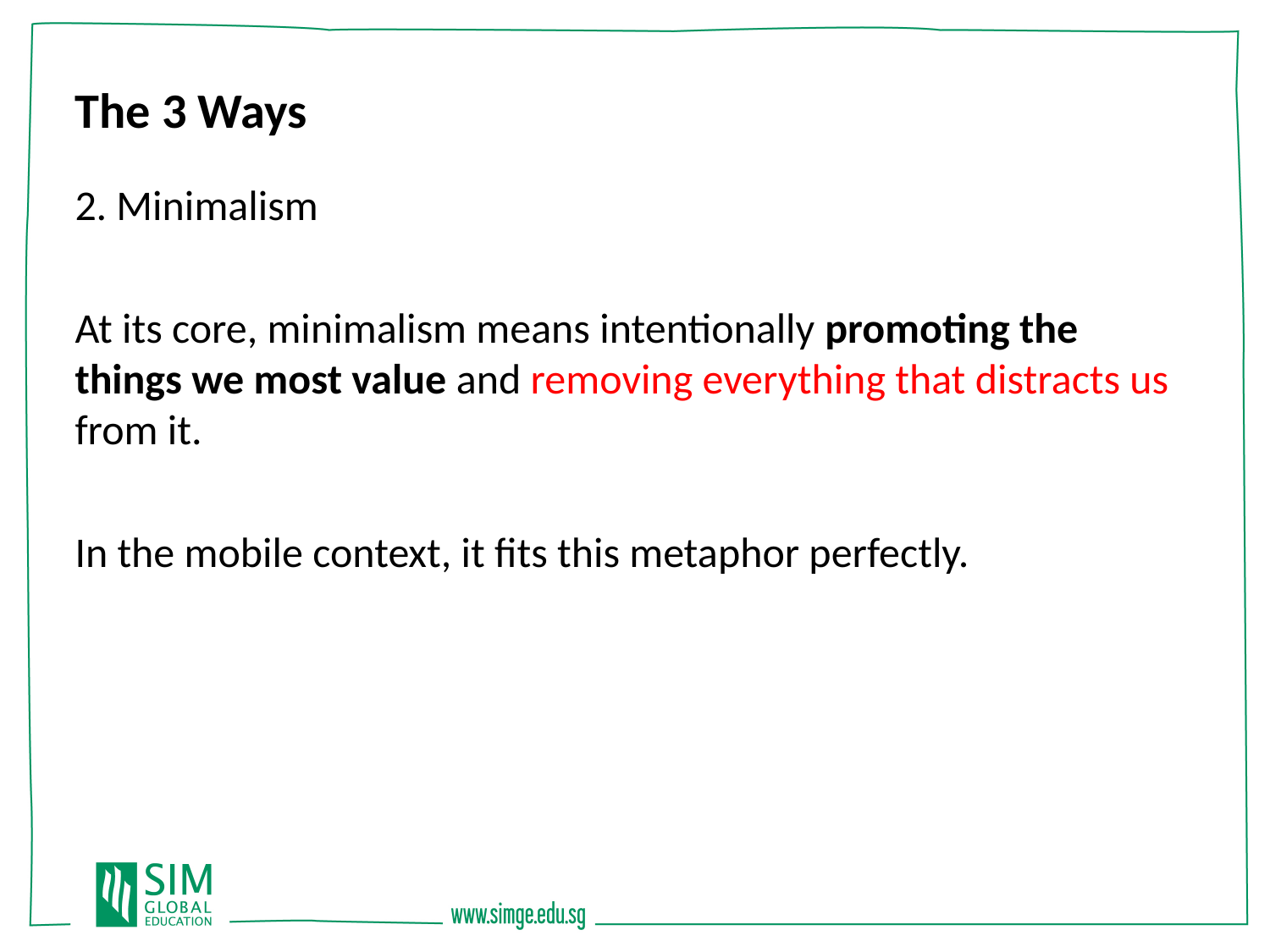

The 3 Ways
2. Minimalism

At its core, minimalism means intentionally promoting the things we most value and removing everything that distracts us from it.

In the mobile context, it fits this metaphor perfectly.